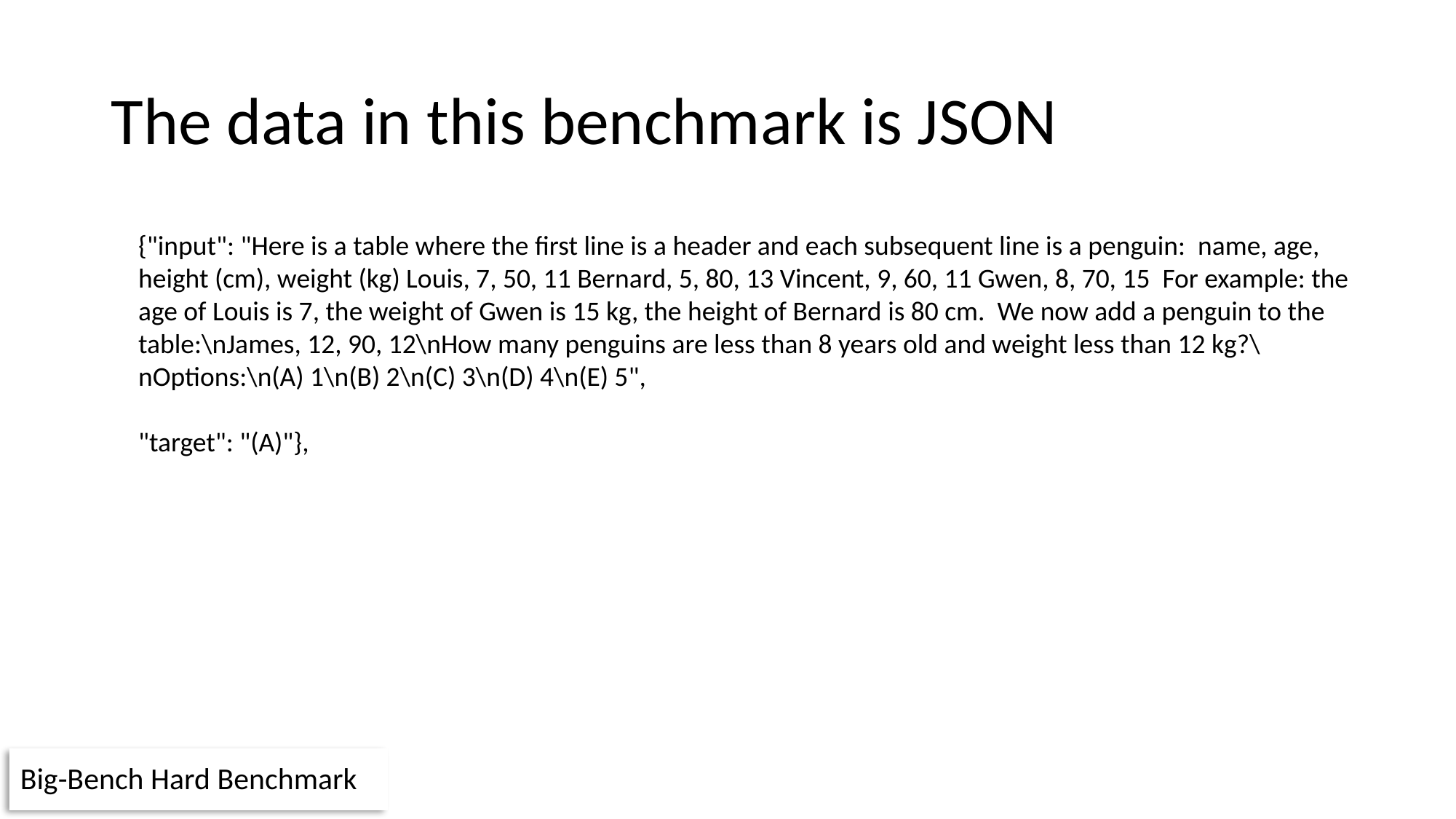

# The data in this benchmark is JSON
{"input": "Here is a table where the first line is a header and each subsequent line is a penguin:  name, age, height (cm), weight (kg) Louis, 7, 50, 11 Bernard, 5, 80, 13 Vincent, 9, 60, 11 Gwen, 8, 70, 15  For example: the age of Louis is 7, the weight of Gwen is 15 kg, the height of Bernard is 80 cm.  We now add a penguin to the table:\nJames, 12, 90, 12\nHow many penguins are less than 8 years old and weight less than 12 kg?\nOptions:\n(A) 1\n(B) 2\n(C) 3\n(D) 4\n(E) 5",

"target": "(A)"},
Big-Bench Hard Benchmark